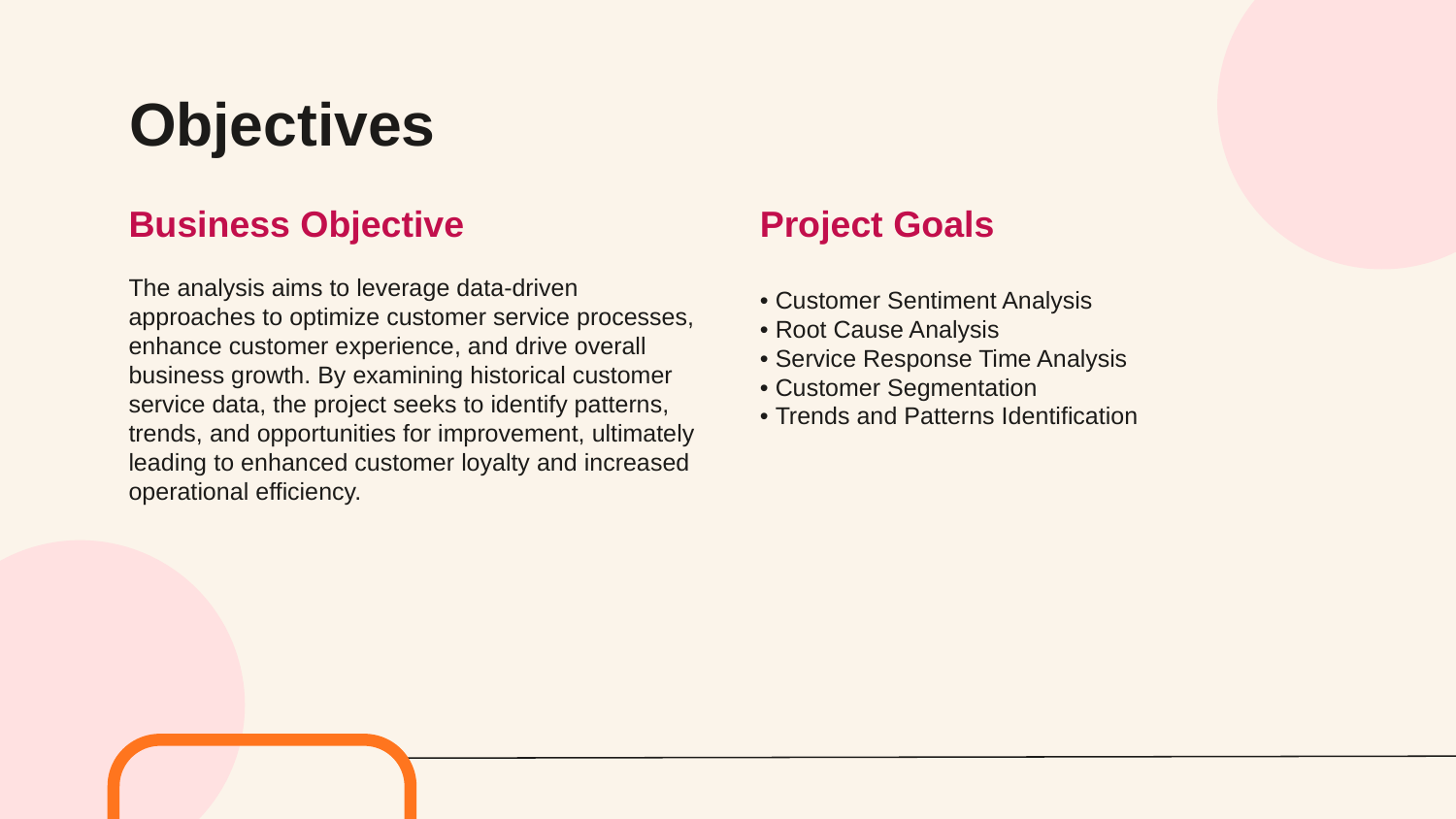

# Objectives
Business Objective
Project Goals
The analysis aims to leverage data-driven approaches to optimize customer service processes, enhance customer experience, and drive overall business growth. By examining historical customer service data, the project seeks to identify patterns, trends, and opportunities for improvement, ultimately leading to enhanced customer loyalty and increased operational efficiency.
• Customer Sentiment Analysis
• Root Cause Analysis
• Service Response Time Analysis
• Customer Segmentation
• Trends and Patterns Identification